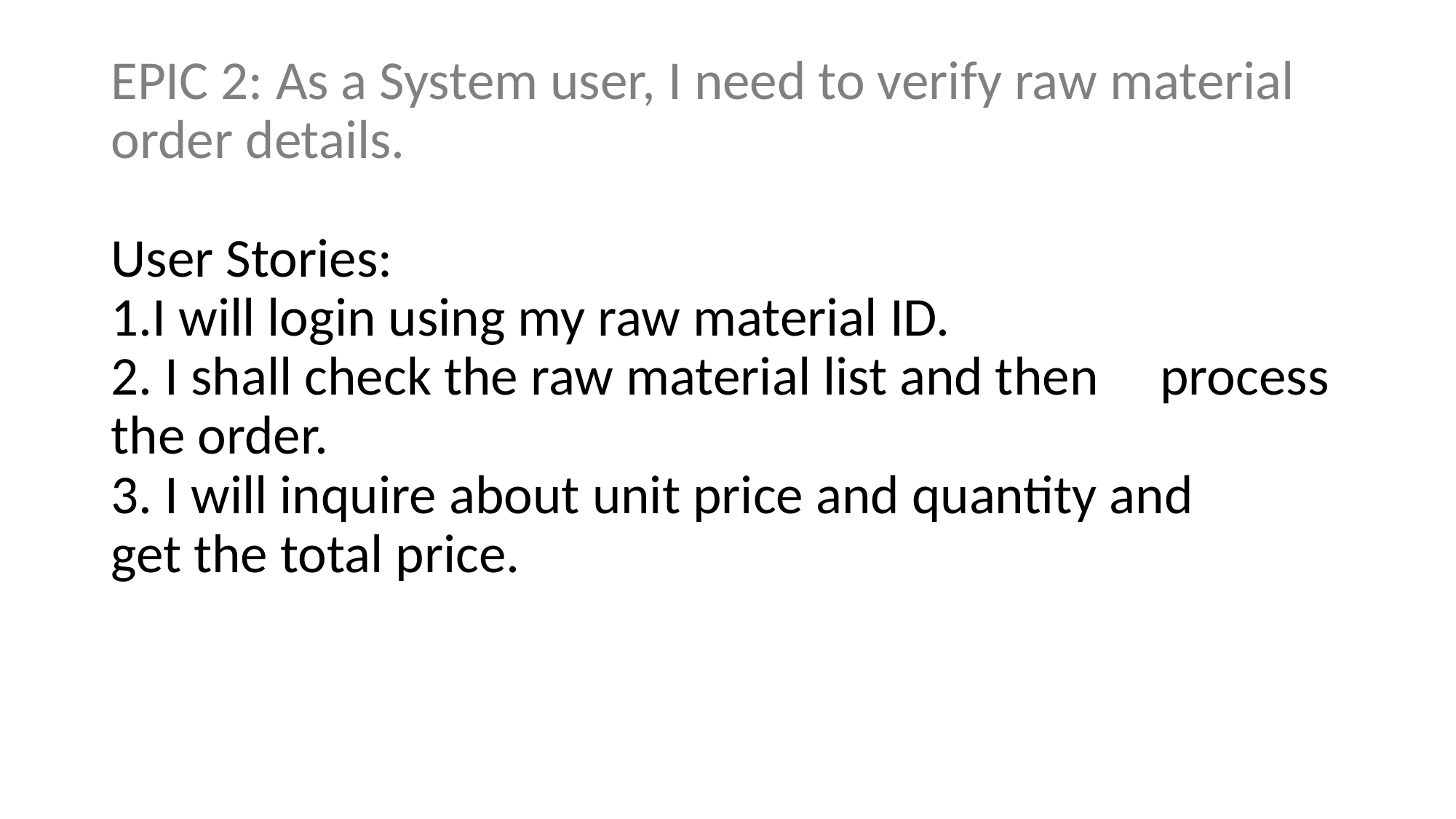

# EPIC 2: As a System user, I need to verify raw material order details. User Stories: 1.I will login using my raw material ID. 2. I shall check the raw material list and then     process the order. 3. I will inquire about unit price and quantity and         get the total price.